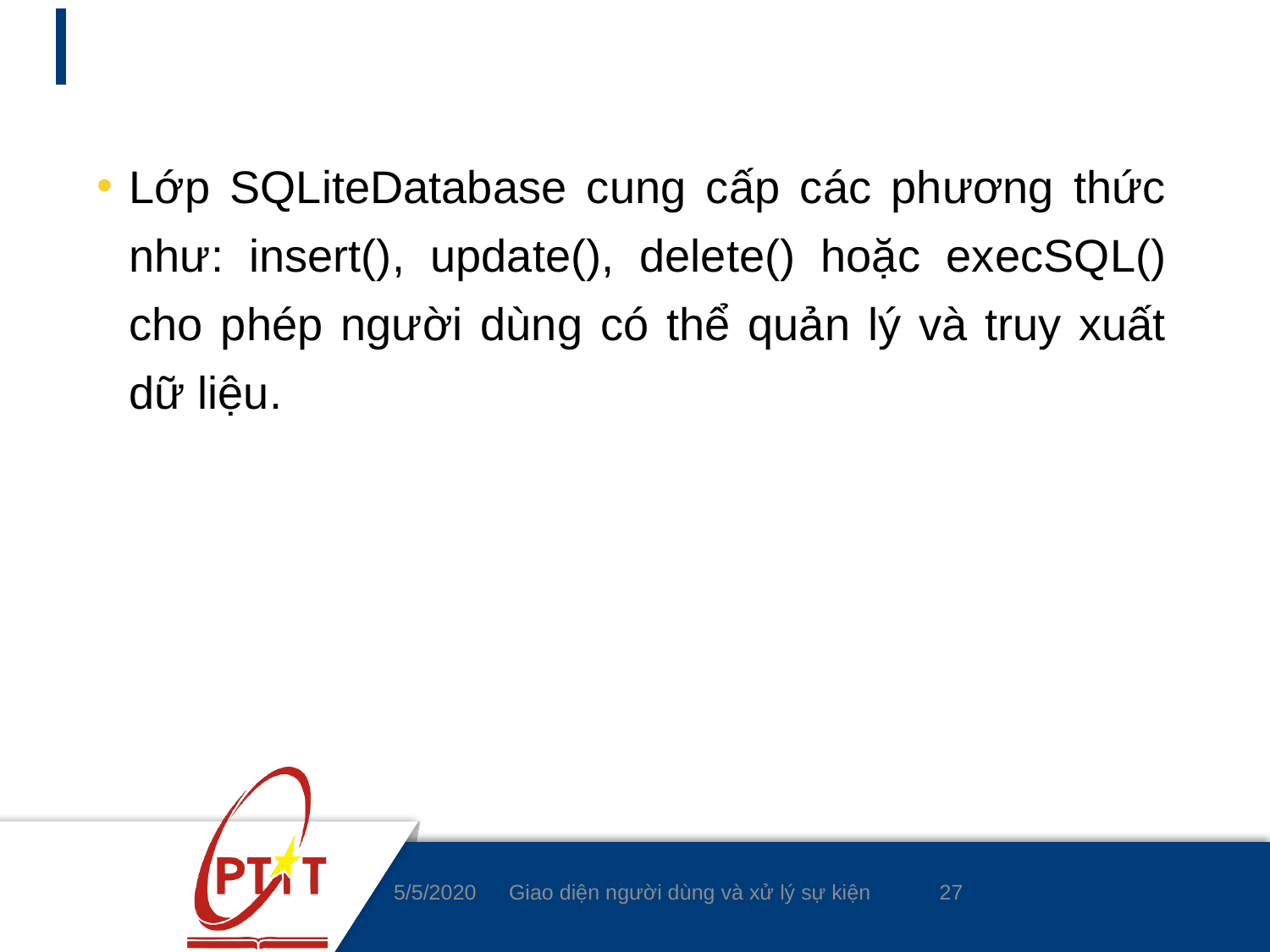

#
Lớp SQLiteDatabase cung cấp các phương thức như: insert(), update(), delete() hoặc execSQL() cho phép người dùng có thể quản lý và truy xuất dữ liệu.

27
5/5/2020
Giao diện người dùng và xử lý sự kiện